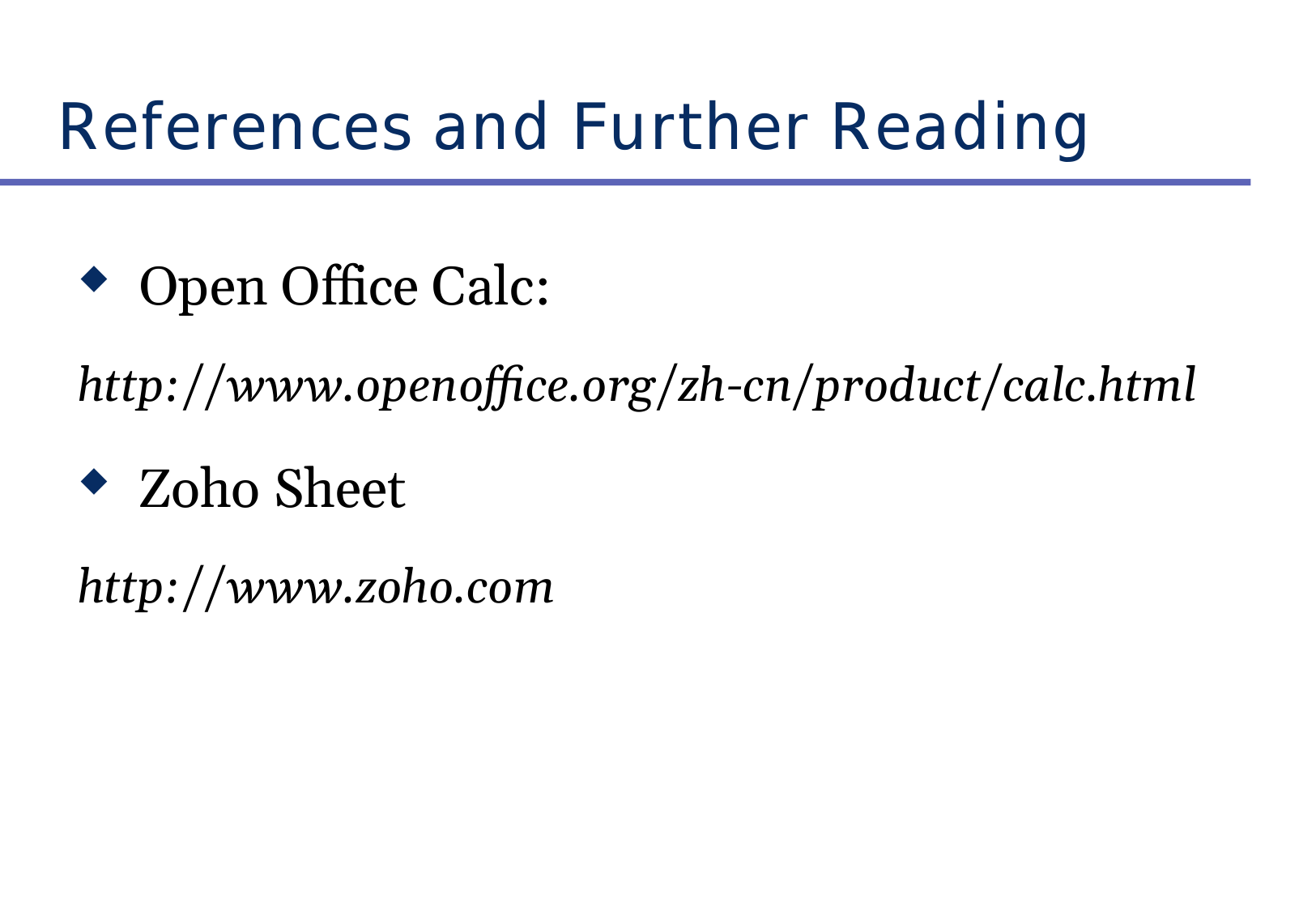

# References and Further Reading
Open Office Calc:
http://www.openoffice.org/zh-cn/product/calc.html
Zoho Sheet
http://www.zoho.com